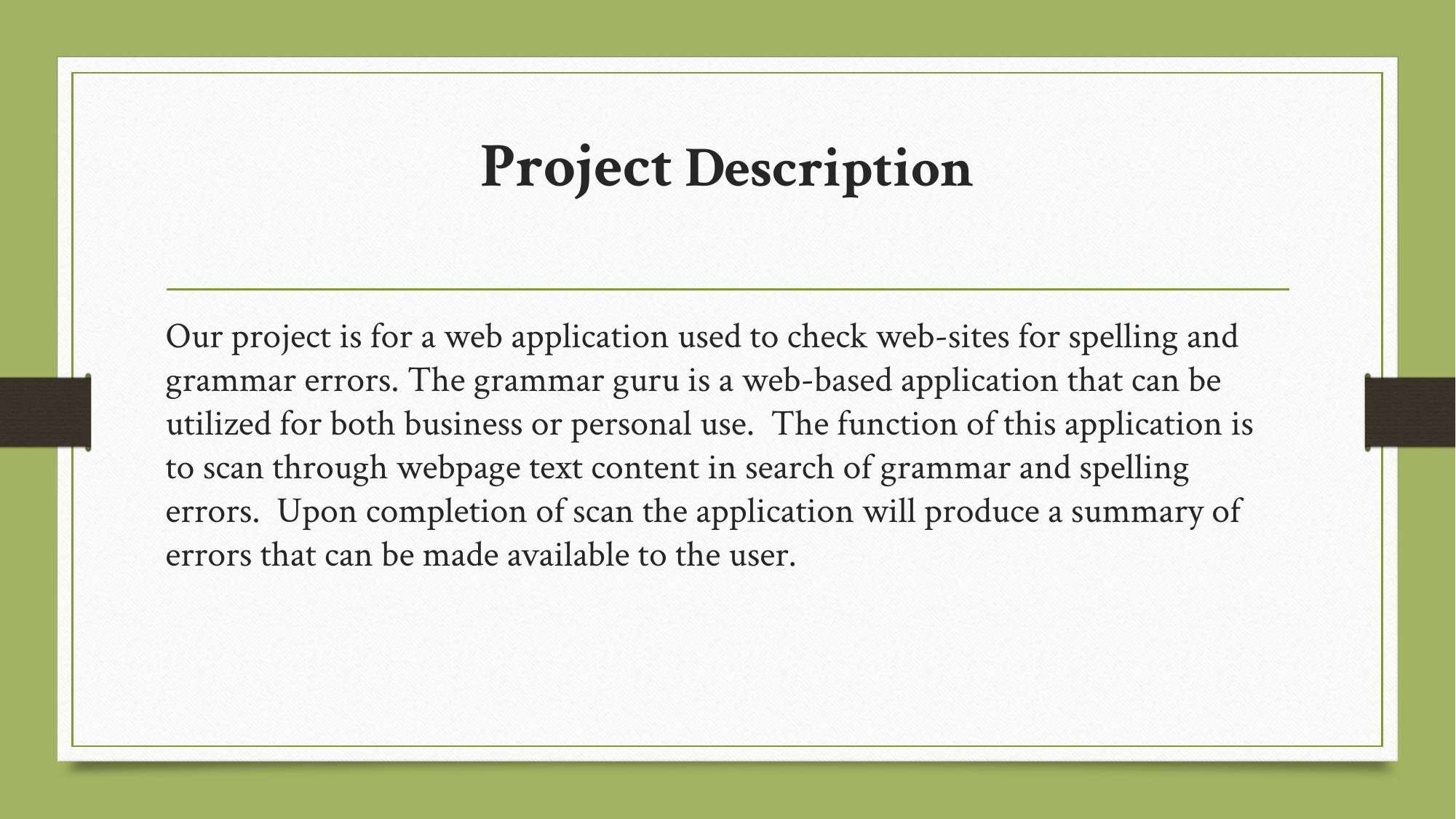

# Project Description
Our project is for a web application used to check web-sites for spelling and grammar errors. The grammar guru is a web-based application that can be utilized for both business or personal use.  The function of this application is to scan through webpage text content in search of grammar and spelling errors.  Upon completion of scan the application will produce a summary of errors that can be made available to the user.